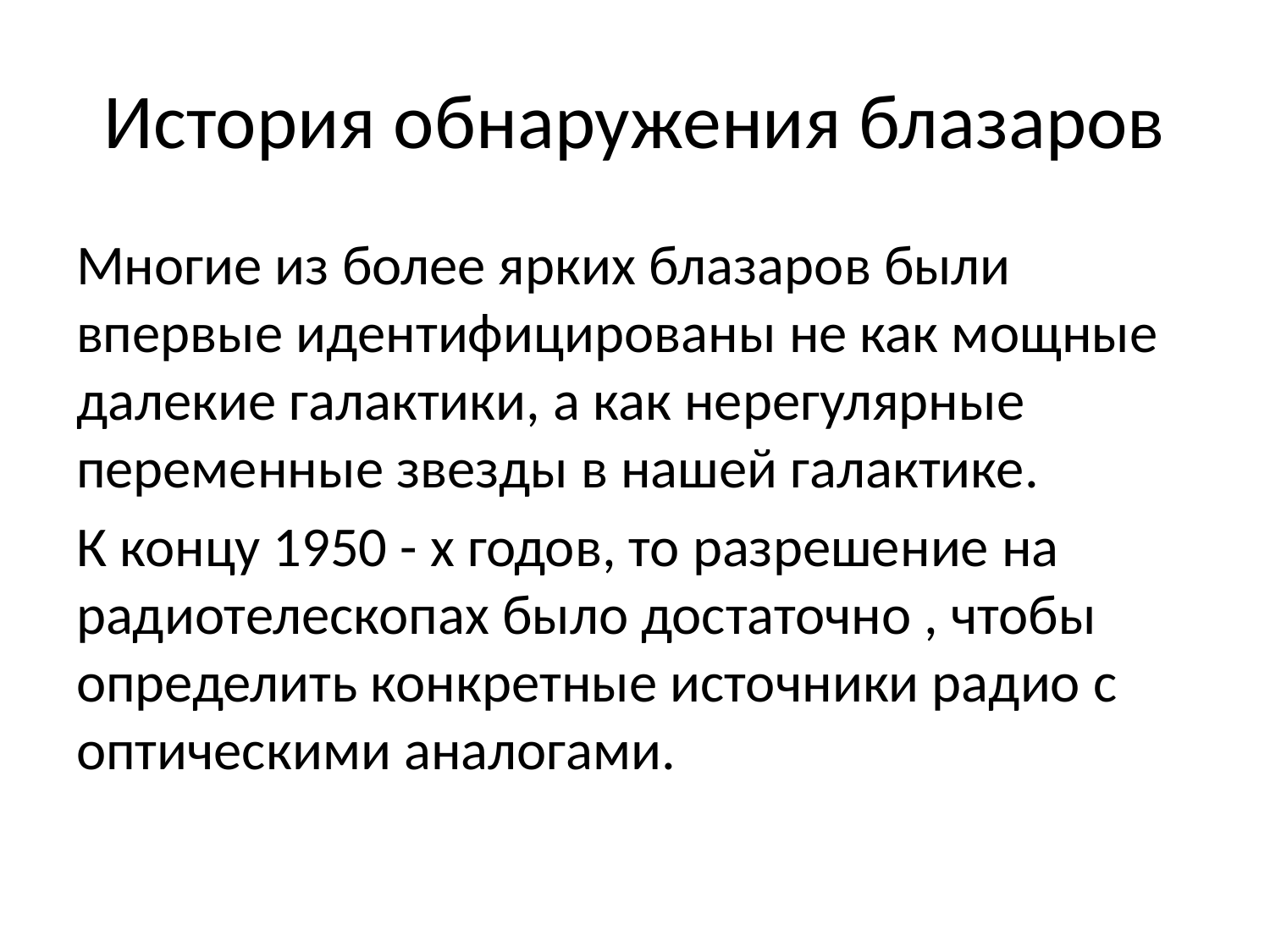

# История обнаружения блазаров
Многие из более ярких блазаров были впервые идентифицированы не как мощные далекие галактики, а как нерегулярные переменные звезды в нашей галактике.
К концу 1950 - х годов, то разрешение на радиотелескопах было достаточно , чтобы определить конкретные источники радио с оптическими аналогами.